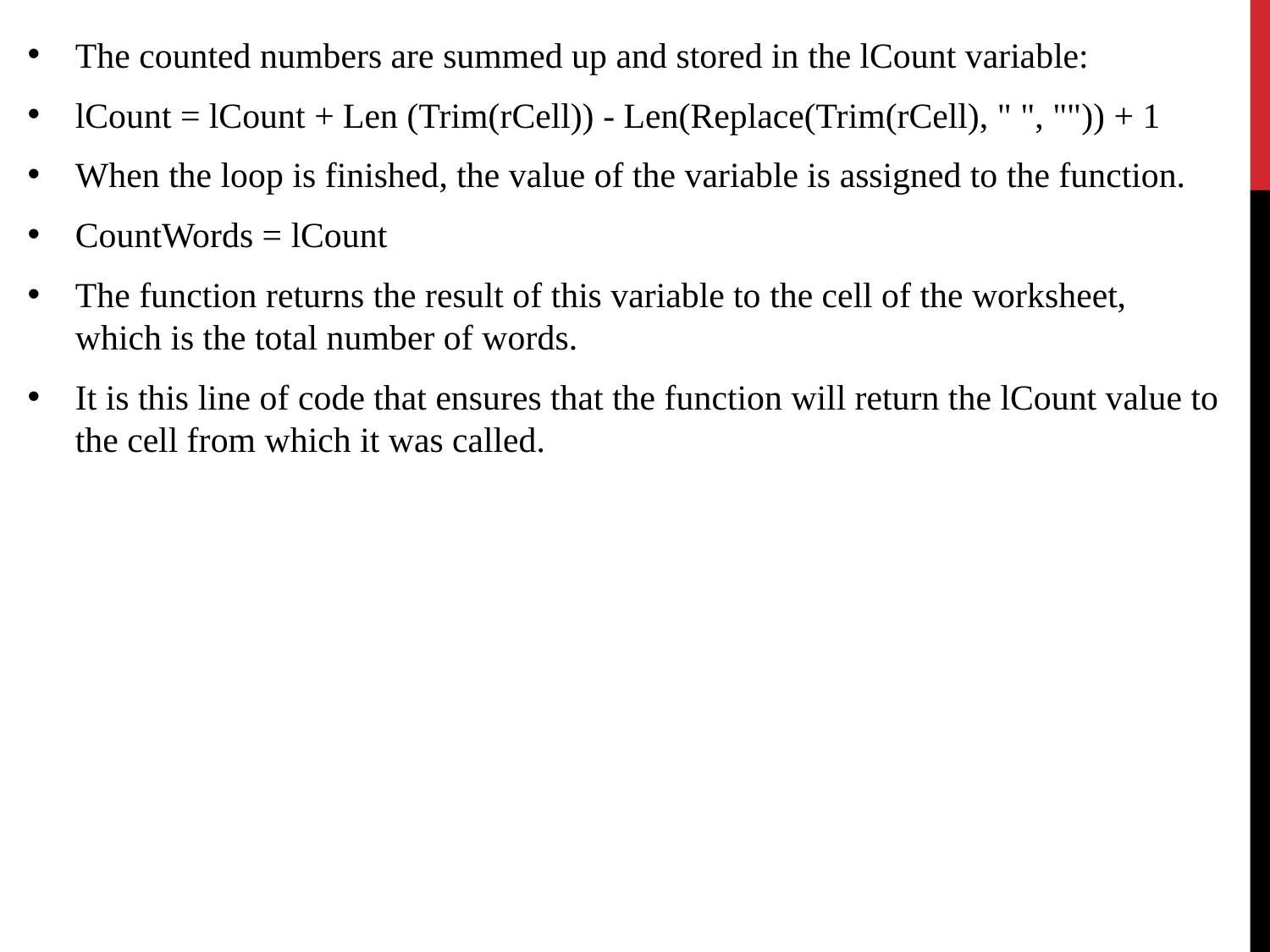

The counted numbers are summed up and stored in the lCount variable:
lCount = lCount + Len (Trim(rCell)) - Len(Replace(Trim(rCell), " ", "")) + 1
When the loop is finished, the value of the variable is assigned to the function.
CountWords = lCount
The function returns the result of this variable to the cell of the worksheet, which is the total number of words.
It is this line of code that ensures that the function will return the lCount value to the cell from which it was called.